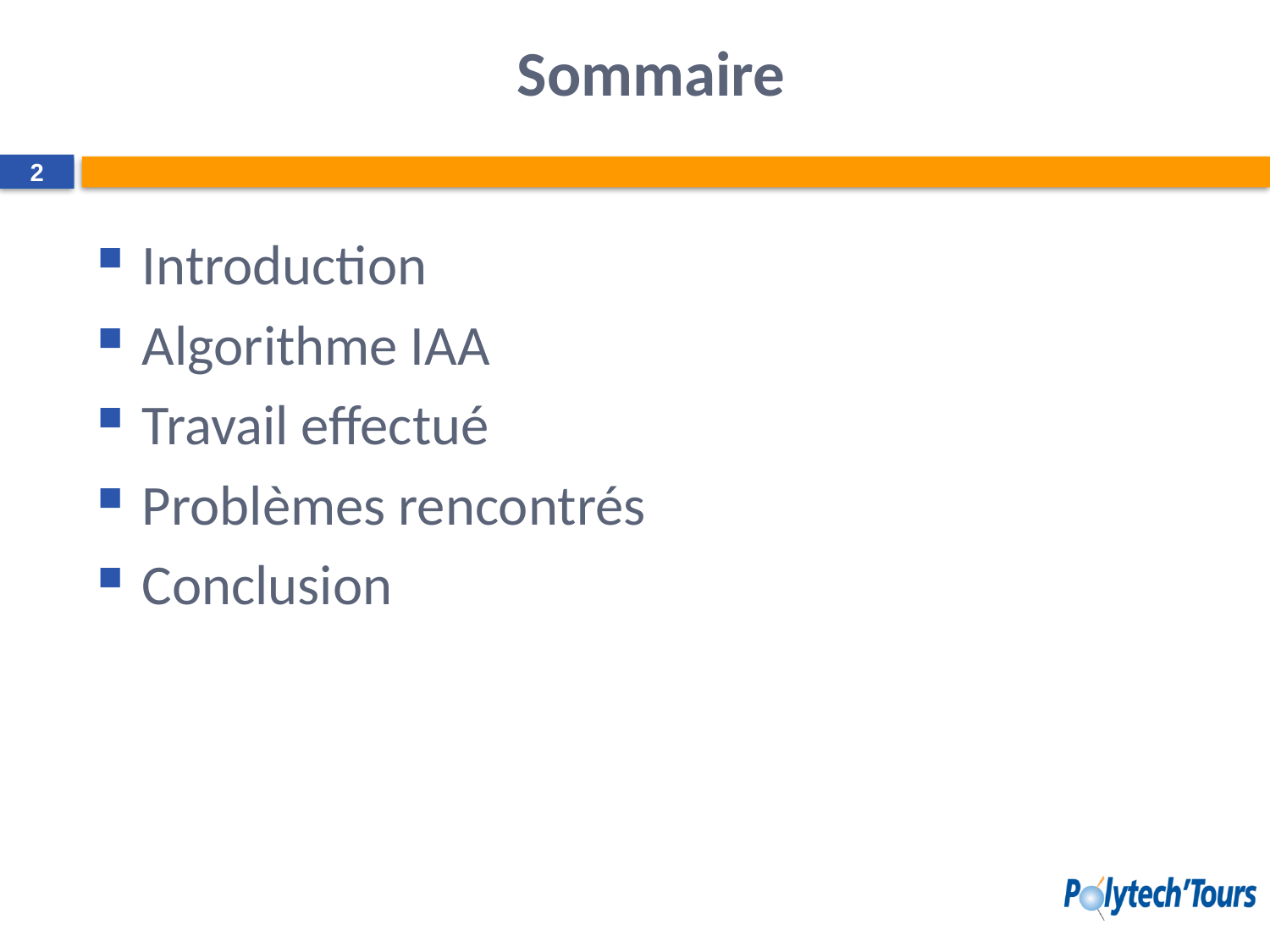

# Sommaire
2
Introduction
Algorithme IAA
Travail effectué
Problèmes rencontrés
Conclusion